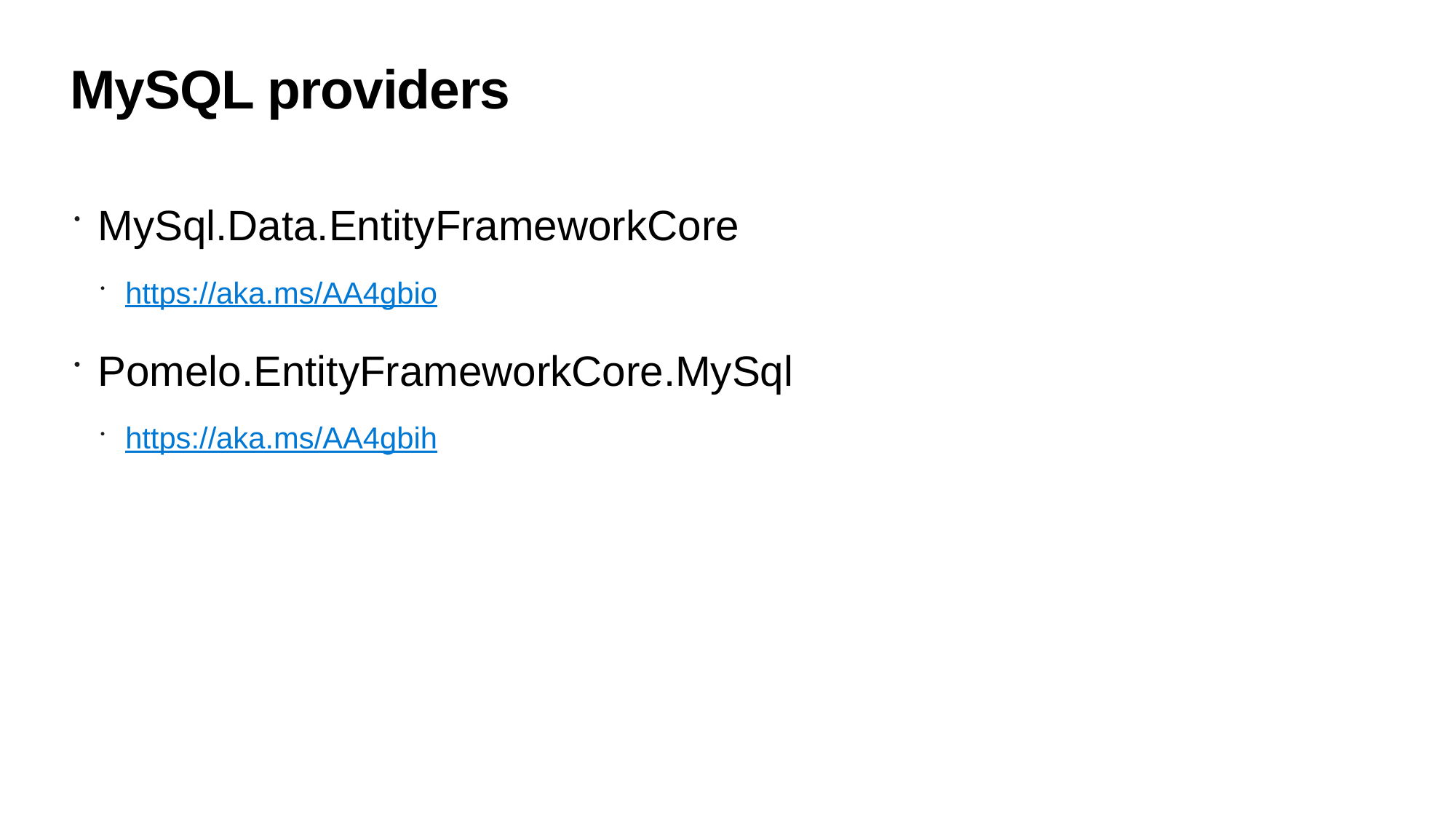

# MySQL providers
MySql.Data.EntityFrameworkCore
https://aka.ms/AA4gbio
Pomelo.EntityFrameworkCore.MySql
https://aka.ms/AA4gbih